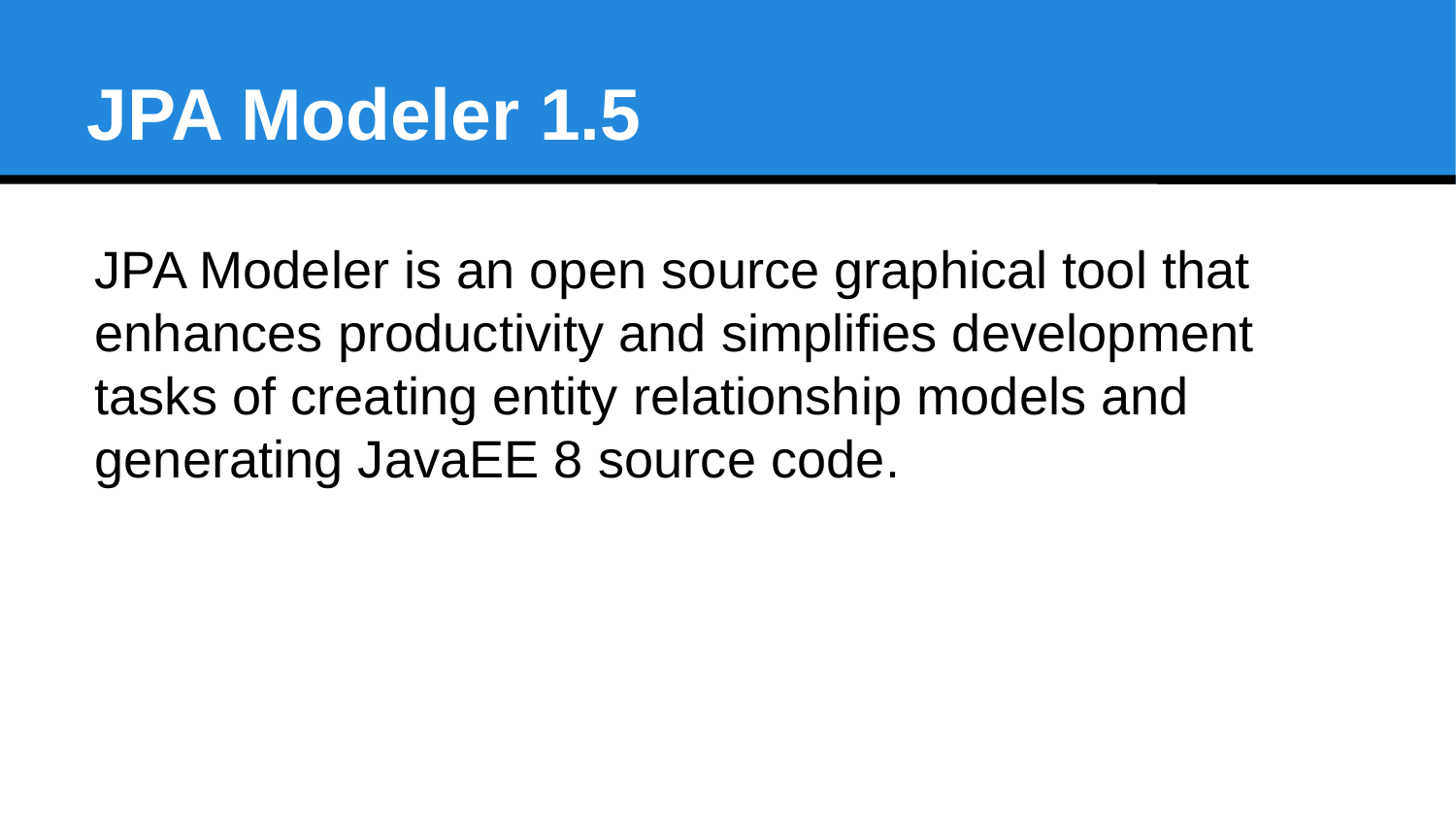

JPA Modeler 1.5
JPA Modeler is an open source graphical tool that enhances productivity and simplifies development tasks of creating entity relationship models and generating JavaEE 8 source code.